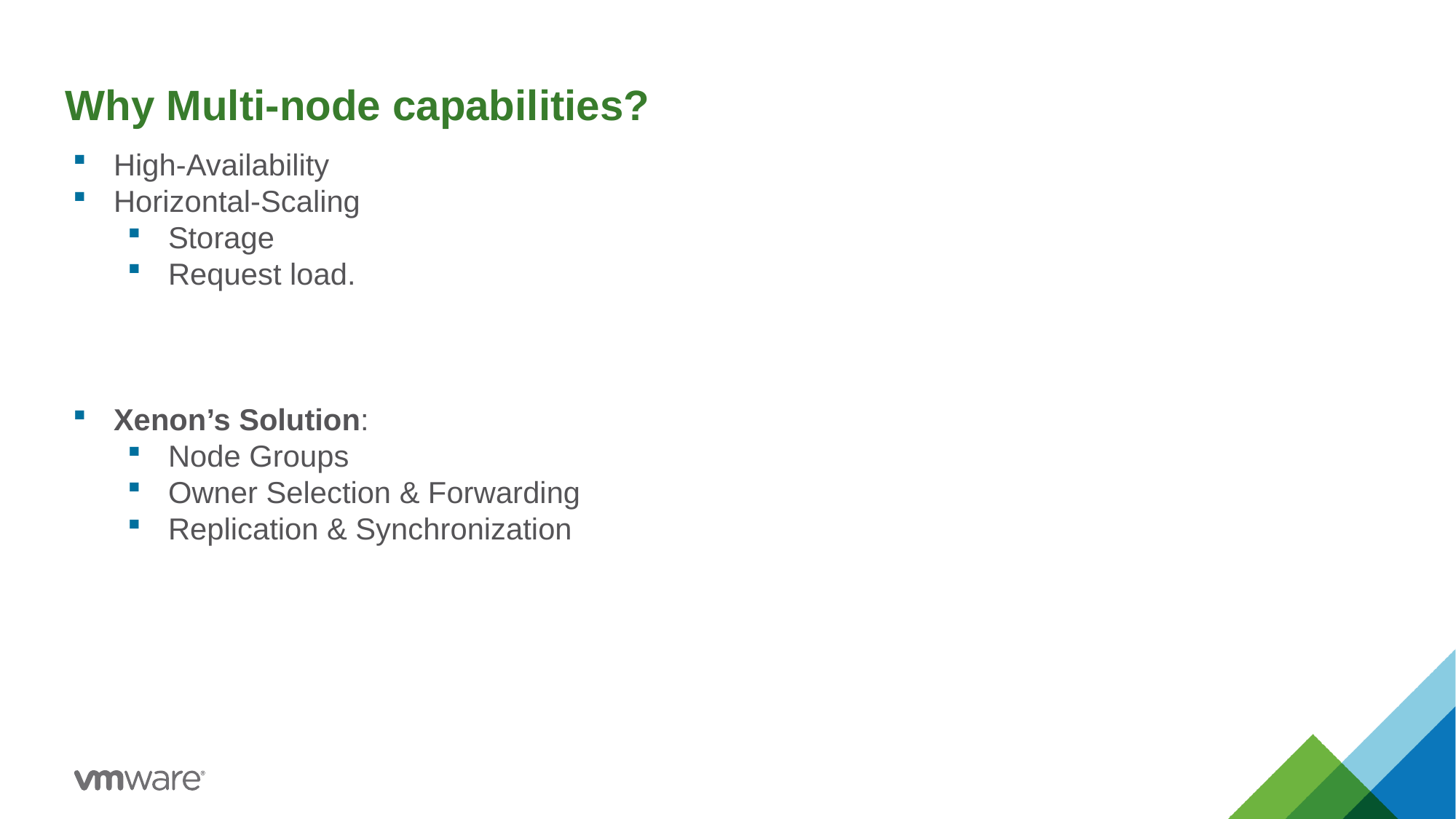

Why Multi-node capabilities?
High-Availability
Horizontal-Scaling
Storage
Request load.

Xenon’s Solution:
Node Groups
Owner Selection & Forwarding
Replication & Synchronization